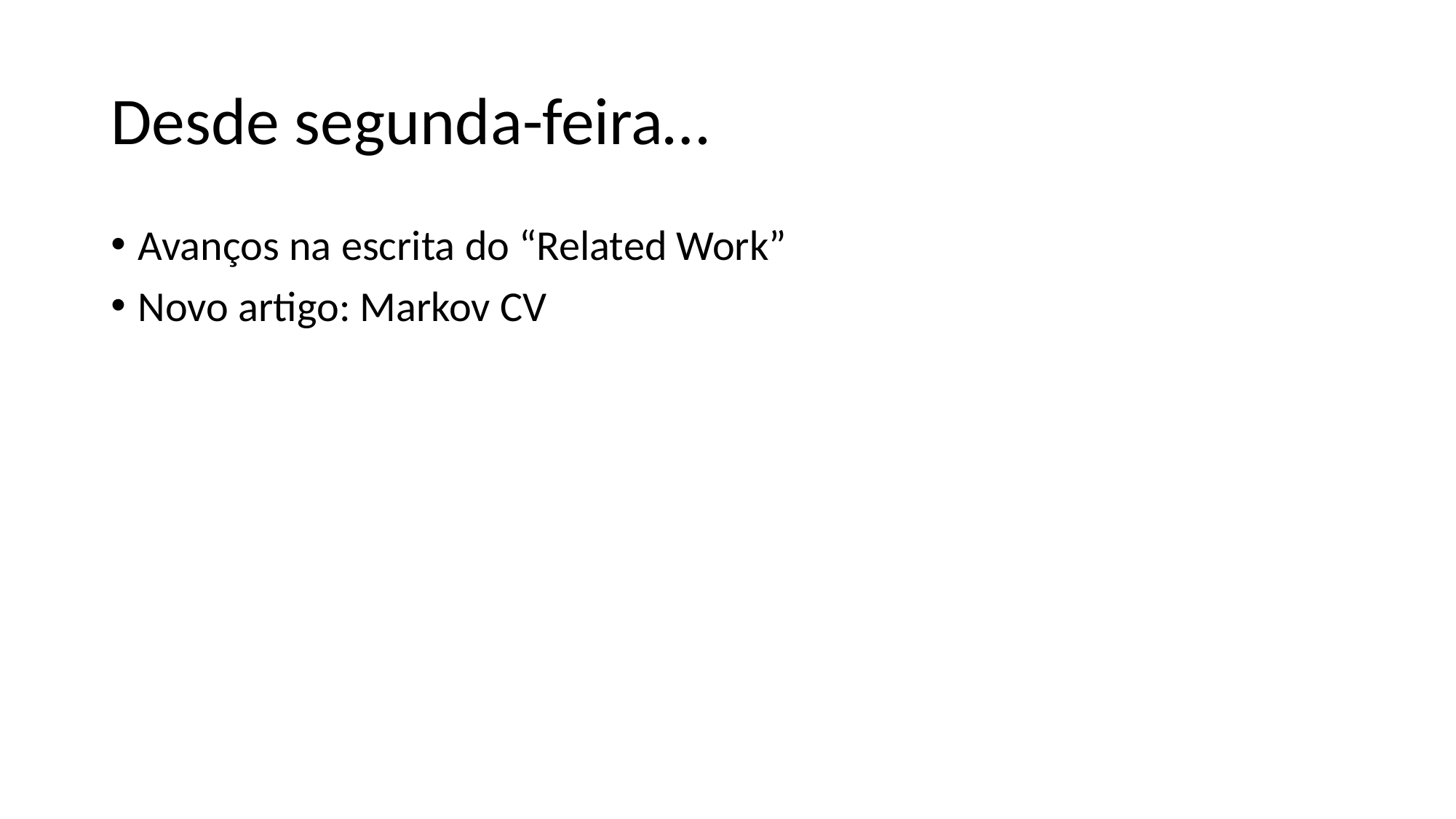

# Desde segunda-feira…
Avanços na escrita do “Related Work”
Novo artigo: Markov CV